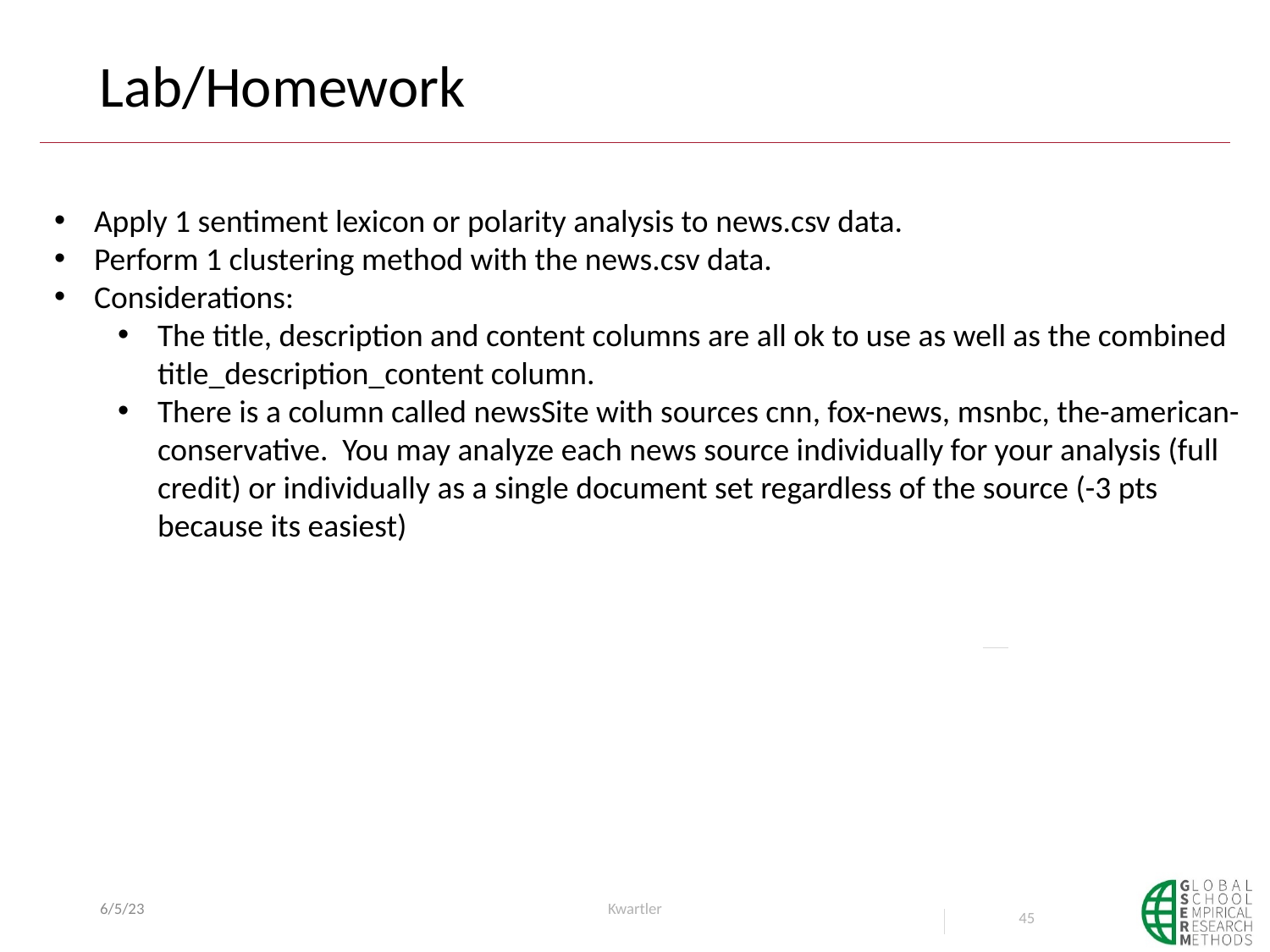

# Lab/Homework
Apply 1 sentiment lexicon or polarity analysis to news.csv data.
Perform 1 clustering method with the news.csv data.
Considerations:
The title, description and content columns are all ok to use as well as the combined title_description_content column.
There is a column called newsSite with sources cnn, fox-news, msnbc, the-american-conservative.  You may analyze each news source individually for your analysis (full credit) or individually as a single document set regardless of the source (-3 pts because its easiest)
6/5/23
Kwartler
45